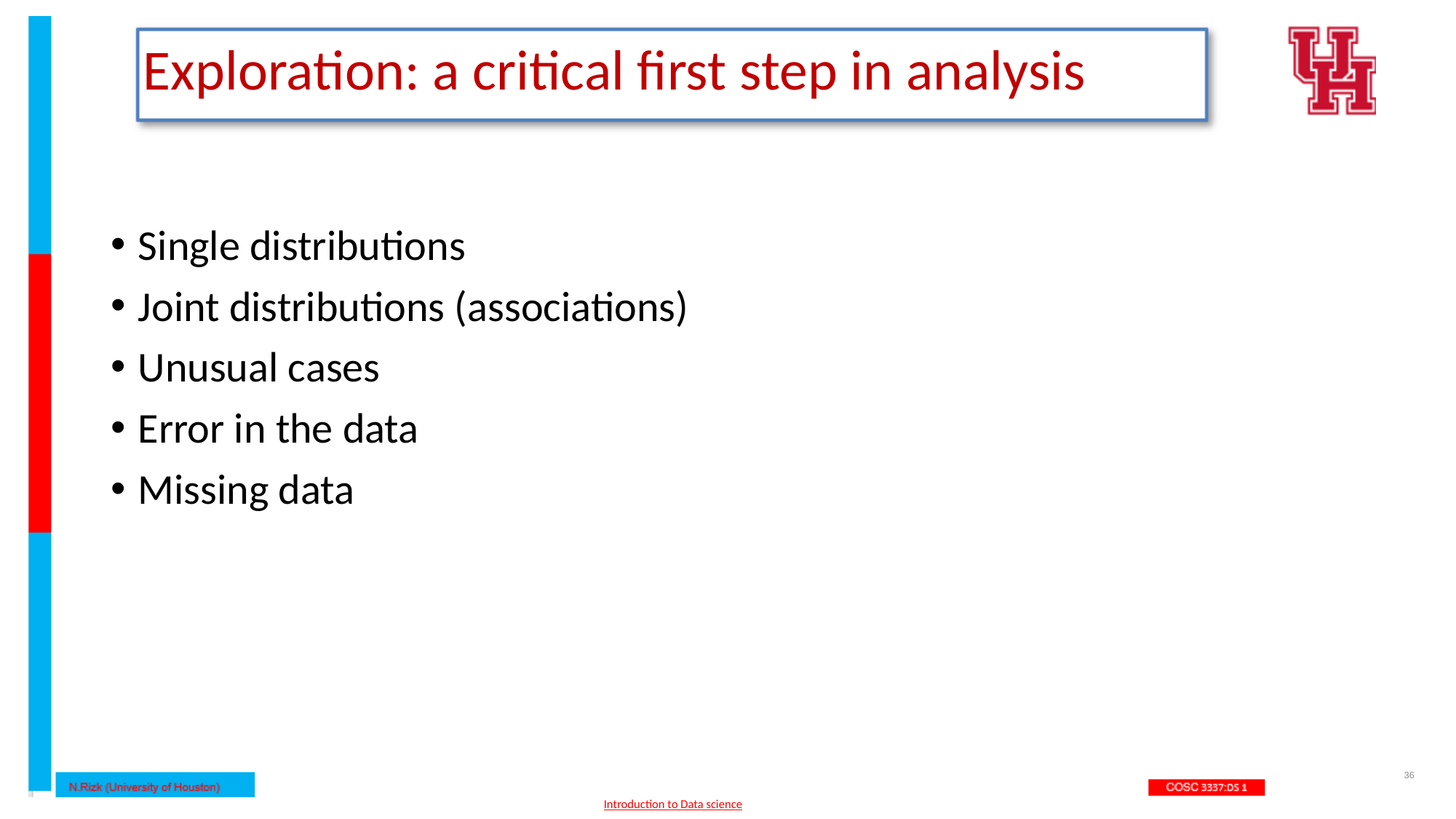

# Exploration: a critical first step in analysis
Single distributions
Joint distributions (associations)
Unusual cases
Error in the data
Missing data
36
Introduction to Data science